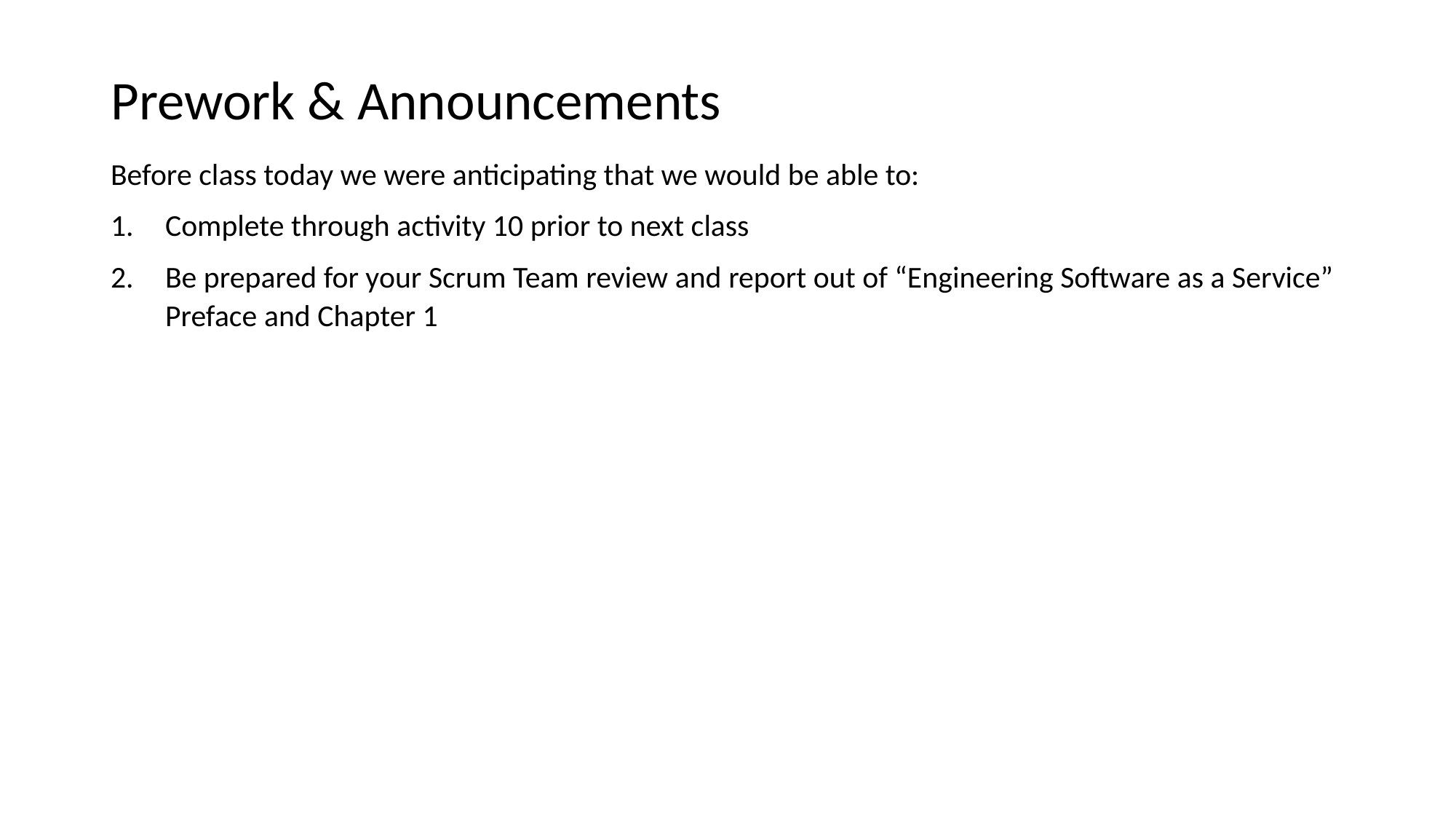

# Prework & Announcements
Before class today we were anticipating that we would be able to:
Complete through activity 10 prior to next class
Be prepared for your Scrum Team review and report out of “Engineering Software as a Service” Preface and Chapter 1